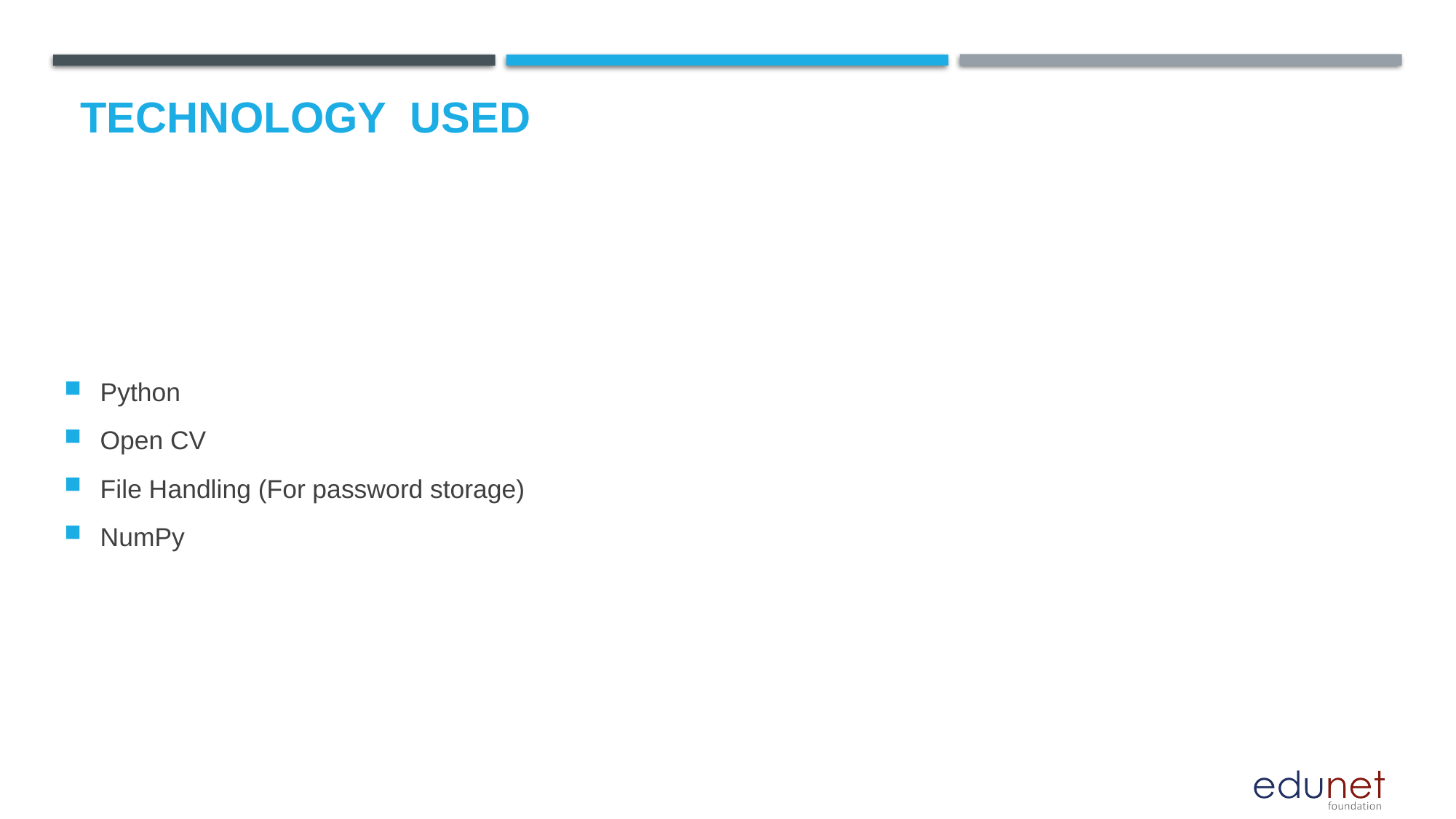

# Technology  used
Python
Open CV
File Handling (For password storage)
NumPy